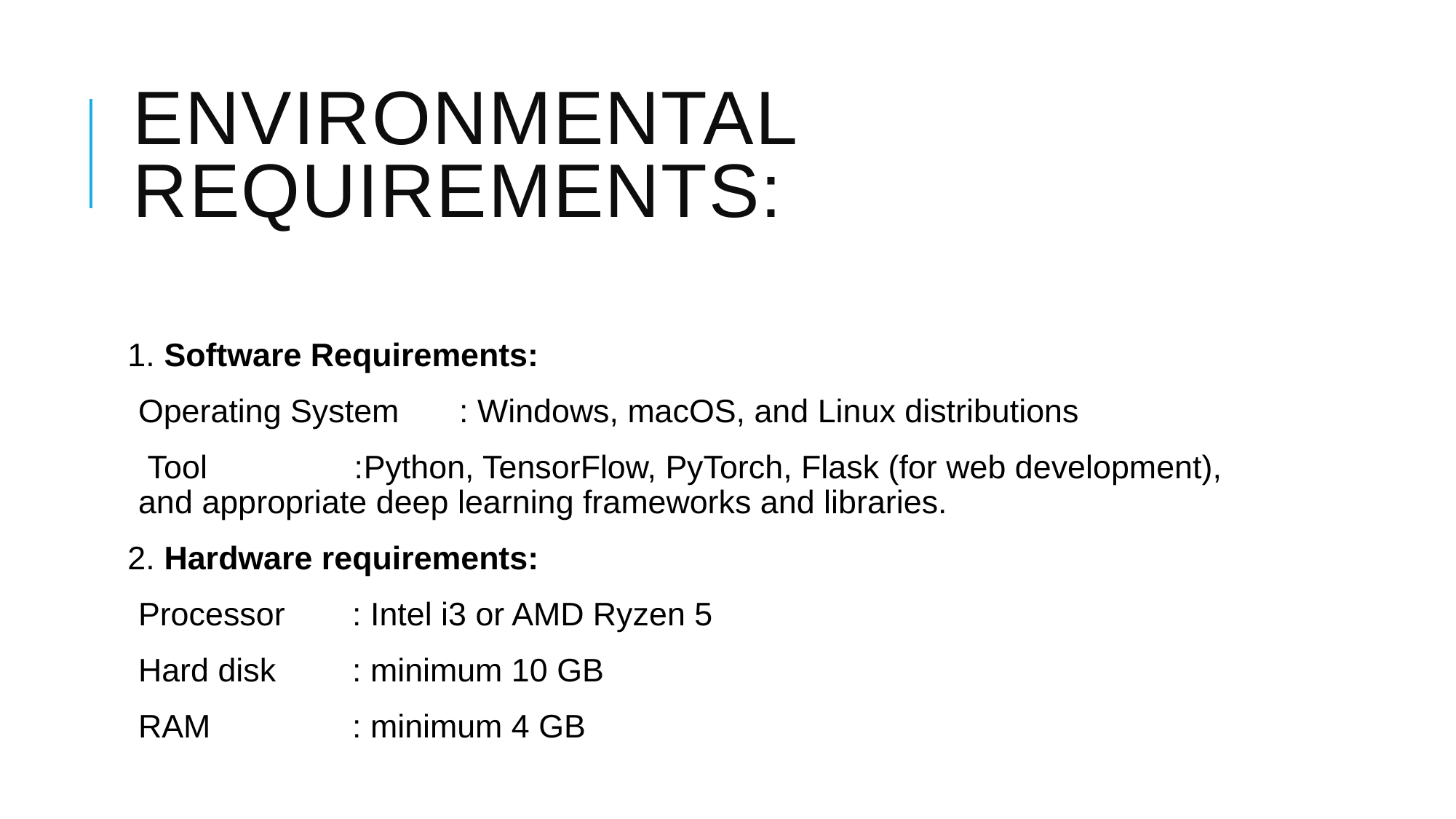

# ENVIRONMENTAL REQUIREMENTS:

1. Software Requirements:
Operating System 	: Windows, macOS, and Linux distributions
 Tool   		            :Python, TensorFlow, PyTorch, Flask (for web development), and appropriate deep learning frameworks and libraries.
2. Hardware requirements:
Processor   		: Intel i3 or AMD Ryzen 5
Hard disk   		: minimum 10 GB
RAM        		: minimum 4 GB